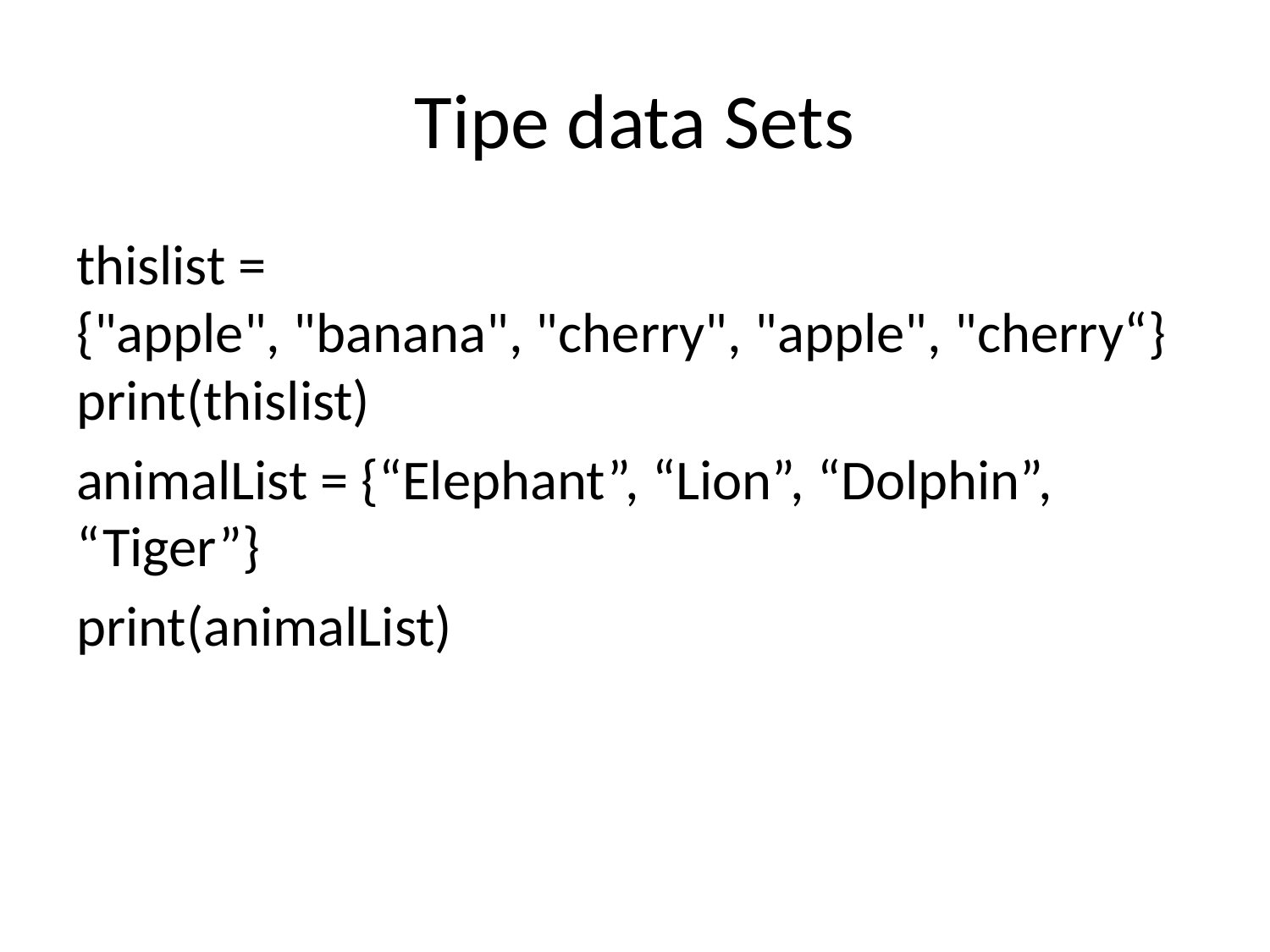

# Tipe data Sets
thislist = {"apple", "banana", "cherry", "apple", "cherry“}
print(thislist)
animalList = {“Elephant”, “Lion”, “Dolphin”, “Tiger”}
print(animalList)